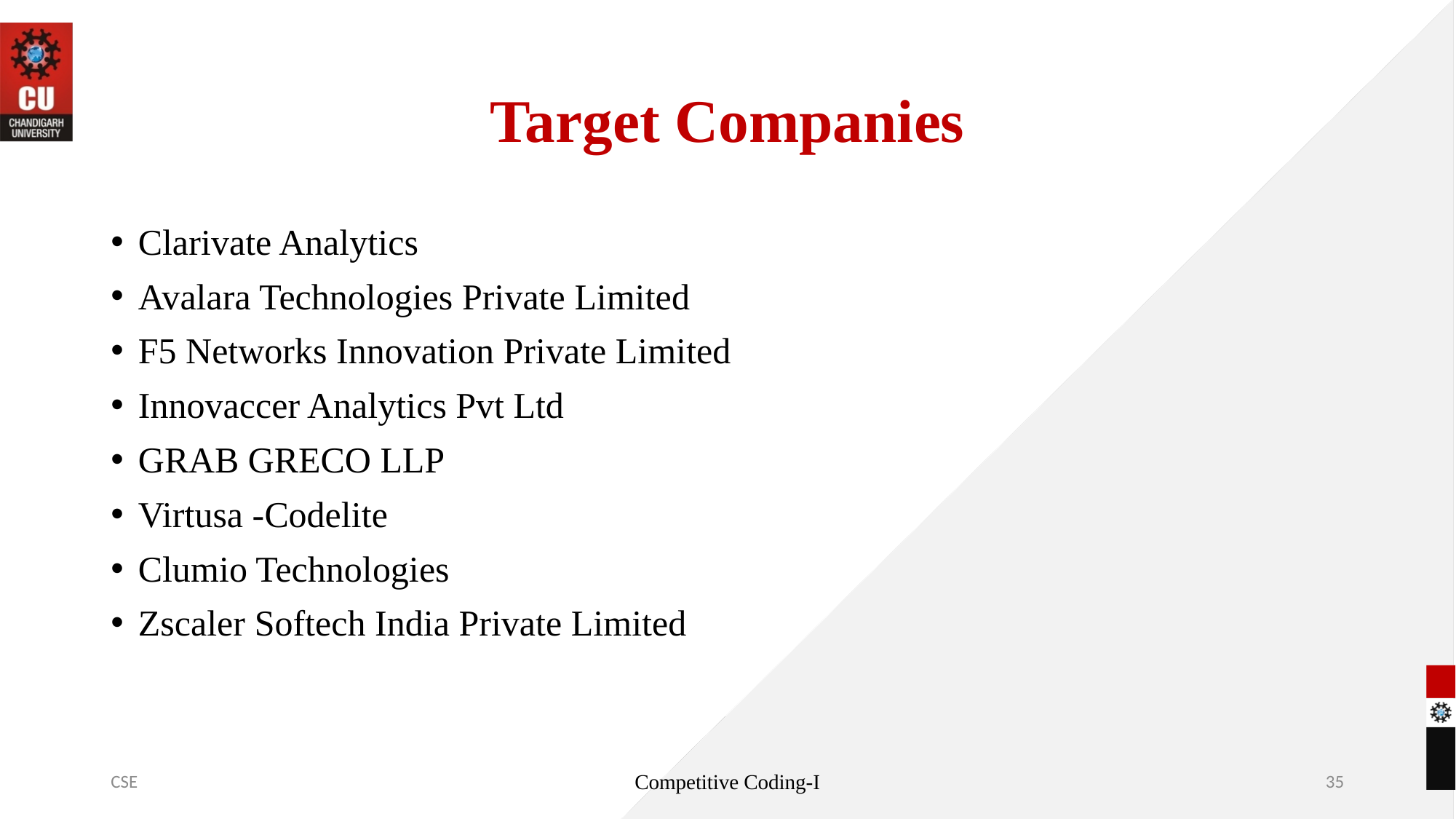

# Target Companies
Clarivate Analytics
Avalara Technologies Private Limited
F5 Networks Innovation Private Limited
Innovaccer Analytics Pvt Ltd
GRAB GRECO LLP
Virtusa -Codelite
Clumio Technologies
Zscaler Softech India Private Limited
CSE
Competitive Coding-I
35